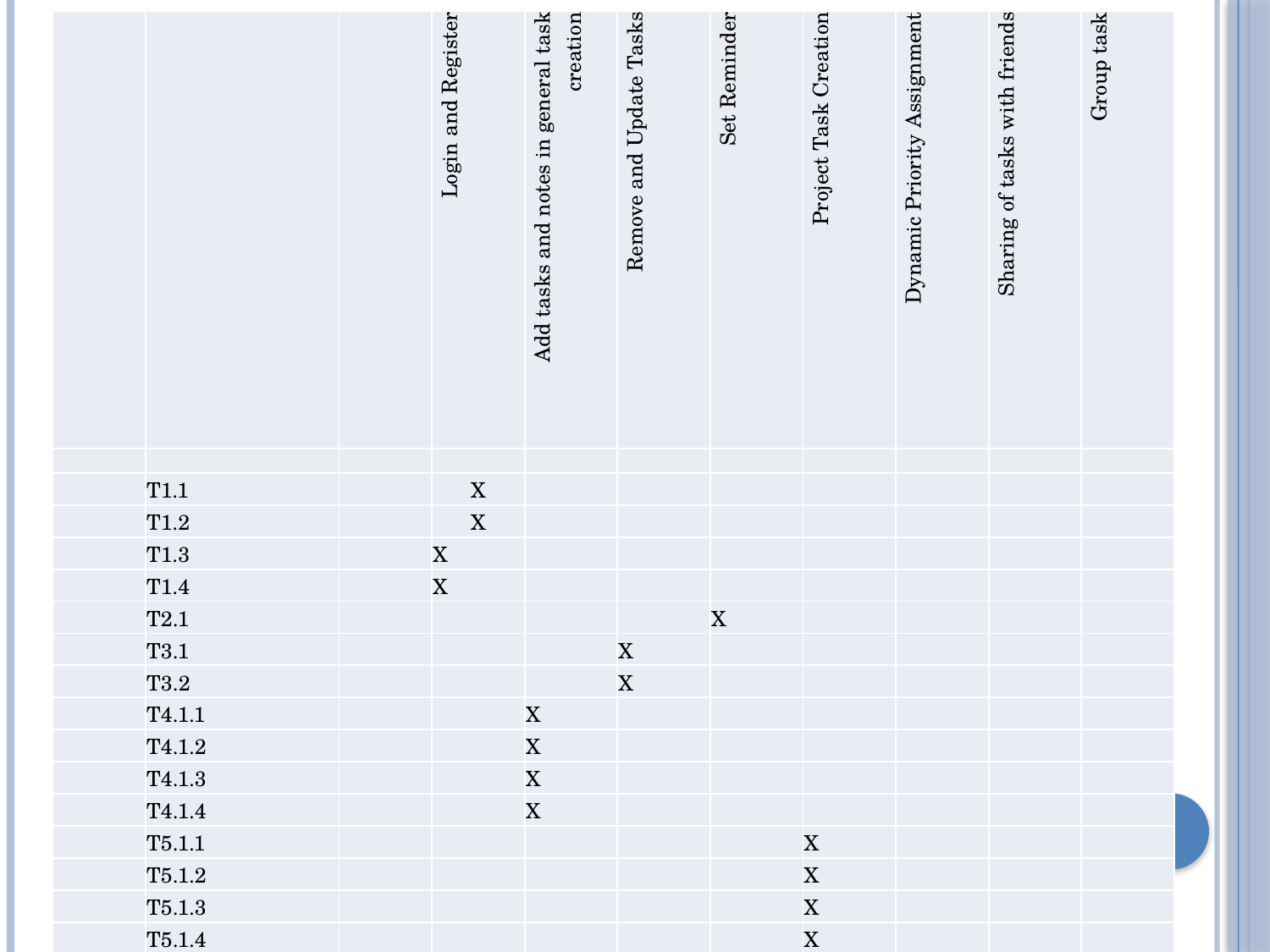

|  |  |  | Login and Register | Add tasks and notes in general task creation | Remove and Update Tasks | Set Reminder | Project Task Creation | Dynamic Priority Assignment | Sharing of tasks with friends | Group task |
| --- | --- | --- | --- | --- | --- | --- | --- | --- | --- | --- |
|  |  |  |  |  |  |  |  |  |  |  |
|  | T1.1 |  | X |  |  |  |  |  |  |  |
|  | T1.2 |  | X |  |  |  |  |  |  |  |
|  | T1.3 |  | X |  |  |  |  |  |  |  |
|  | T1.4 |  | X |  |  |  |  |  |  |  |
|  | T2.1 |  |  |  |  | X |  |  |  |  |
|  | T3.1 |  |  |  | X |  |  |  |  |  |
|  | T3.2 |  |  |  | X |  |  |  |  |  |
|  | T4.1.1 |  |  | X |  |  |  |  |  |  |
|  | T4.1.2 |  |  | X |  |  |  |  |  |  |
|  | T4.1.3 |  |  | X |  |  |  |  |  |  |
|  | T4.1.4 |  |  | X |  |  |  |  |  |  |
|  | T5.1.1 |  |  |  |  |  | X |  |  |  |
|  | T5.1.2 |  |  |  |  |  | X |  |  |  |
|  | T5.1.3 |  |  |  |  |  | X |  |  |  |
|  | T5.1.4 |  |  |  |  |  | X |  |  |  |
|  | T6.1.1 |  |  |  |  |  |  | X |  |  |
|  | T6.1.2 |  |  |  |  |  |  | X |  |  |
|  | T6.1.3 |  |  |  |  |  |  | X |  |  |
|  | T6.1.4 |  |  |  |  |  |  | X |  |  |
|  | T7.1.1 |  |  |  |  |  |  |  | X |  |
|  | T8.1.1 |  |  |  |  |  |  |  |  | X |
|  | T8.1.2 |  |  |  |  |  |  |  |  | X |
|  | T8.1.3 |  |  |  |  |  |  |  |  | X |
|  | T8.1.4 |  |  |  |  |  |  |  |  | X |